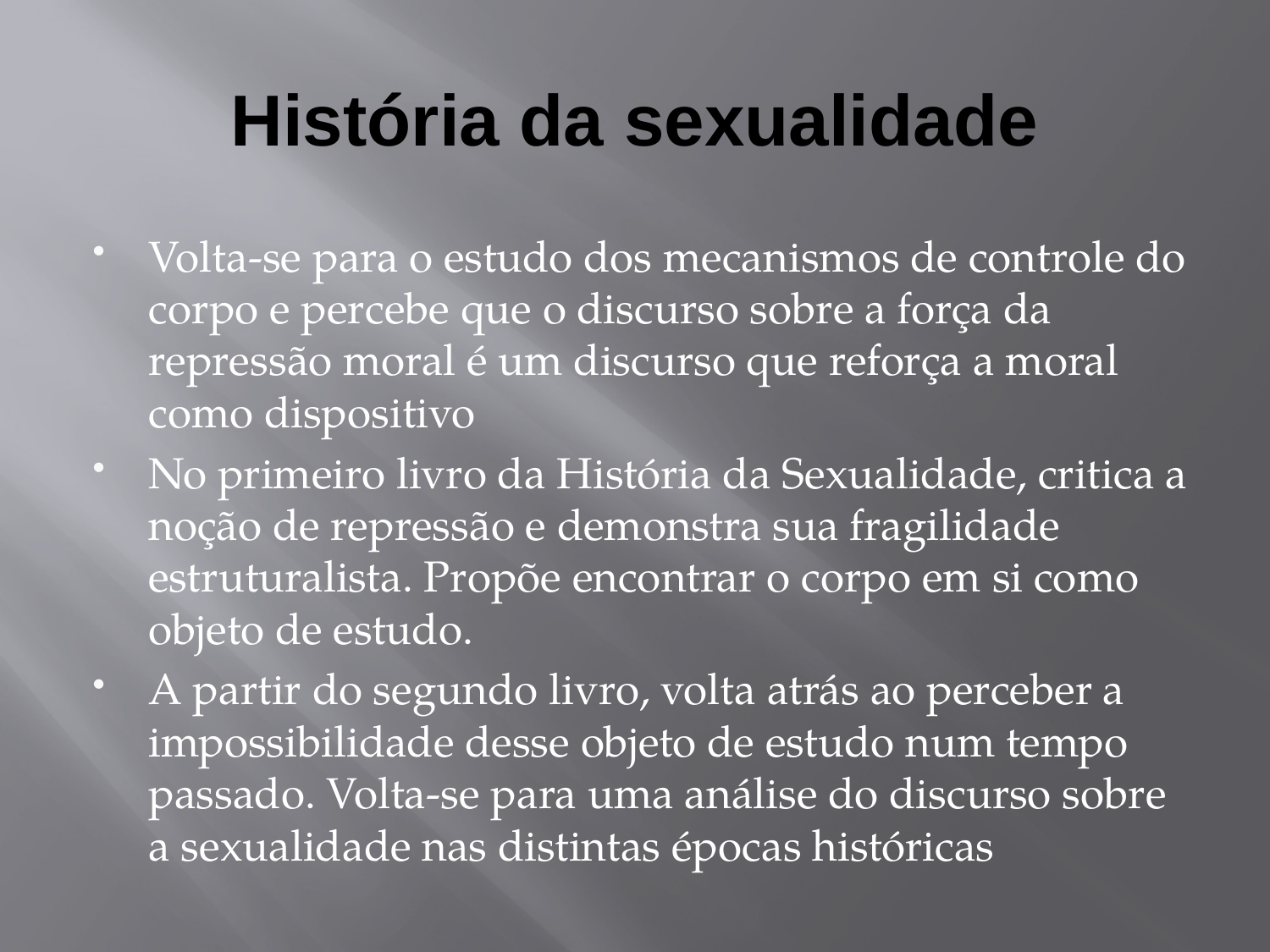

# História da sexualidade
Volta-se para o estudo dos mecanismos de controle do corpo e percebe que o discurso sobre a força da repressão moral é um discurso que reforça a moral como dispositivo
No primeiro livro da História da Sexualidade, critica a noção de repressão e demonstra sua fragilidade estruturalista. Propõe encontrar o corpo em si como objeto de estudo.
A partir do segundo livro, volta atrás ao perceber a impossibilidade desse objeto de estudo num tempo passado. Volta-se para uma análise do discurso sobre a sexualidade nas distintas épocas históricas